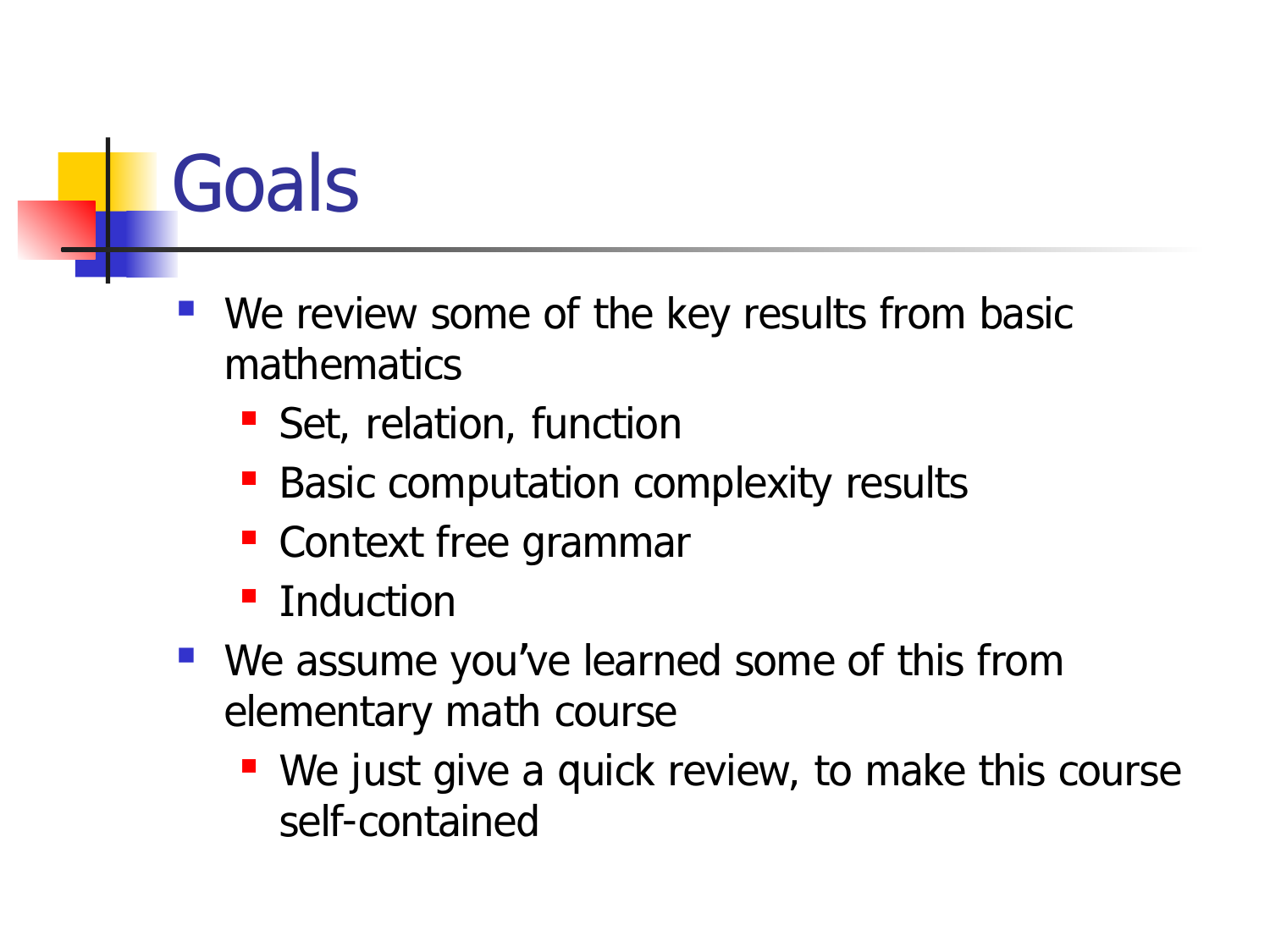

# Goals
We review some of the key results from basic mathematics
Set, relation, function
Basic computation complexity results
Context free grammar
Induction
We assume you’ve learned some of this from elementary math course
We just give a quick review, to make this course self-contained